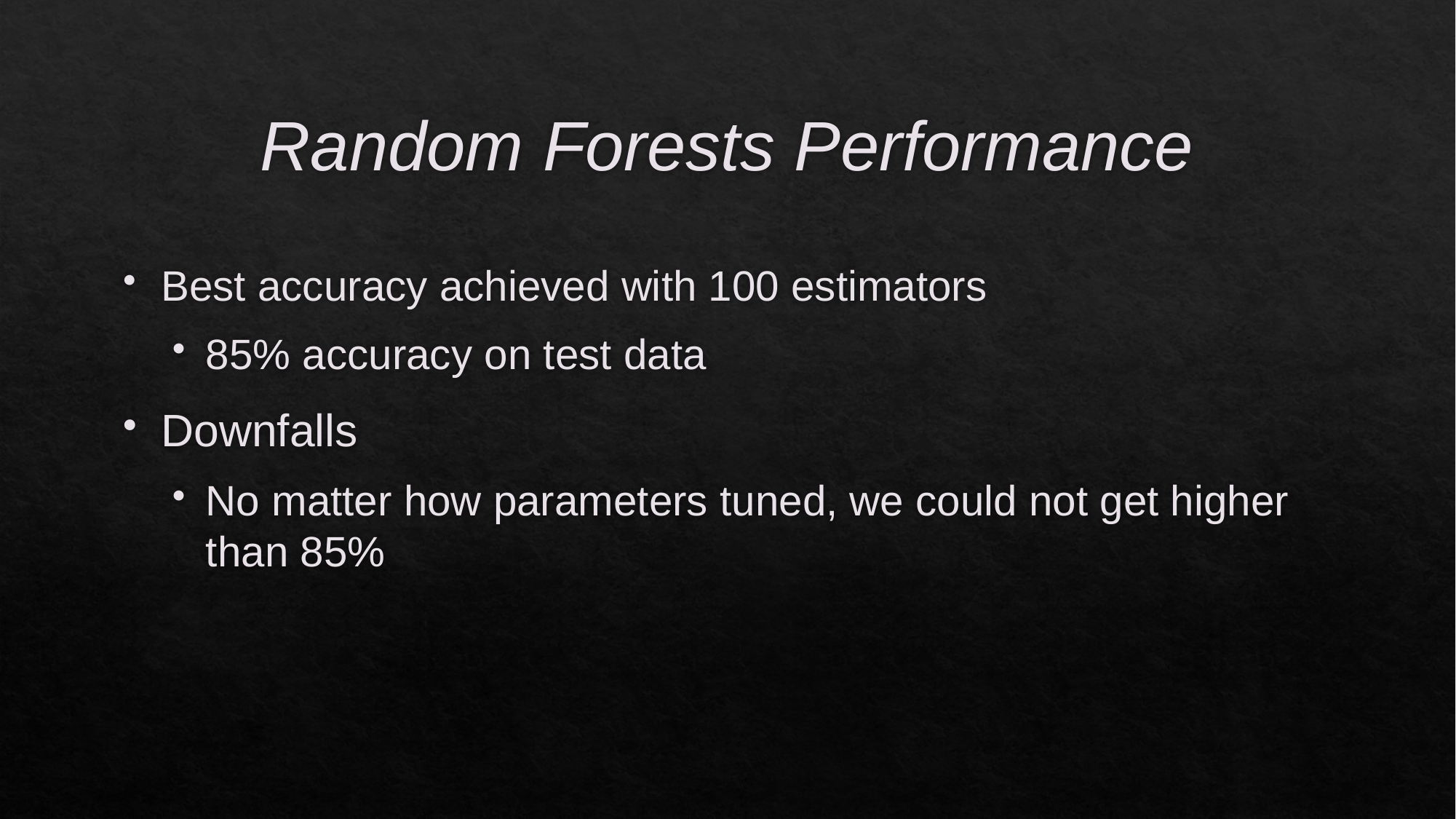

# Random Forests Performance
Best accuracy achieved with 100 estimators
85% accuracy on test data
Downfalls
No matter how parameters tuned, we could not get higher than 85%